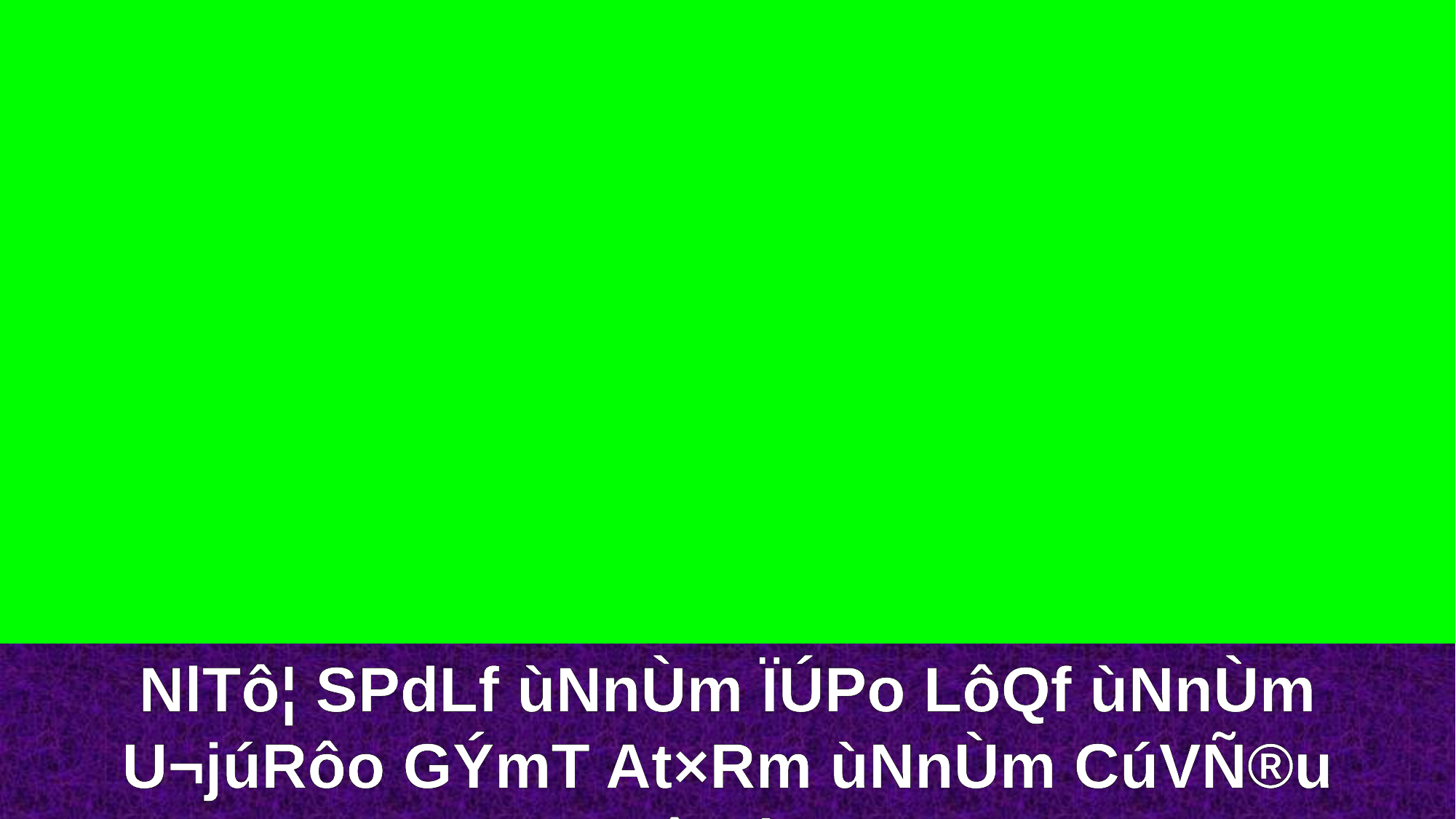

NlTô¦ SPdLf ùNnÙm ÏÚPo LôQf ùNnÙm U¬júRôo GÝmT At×Rm ùNnÙm CúVÑ®u SôUúU